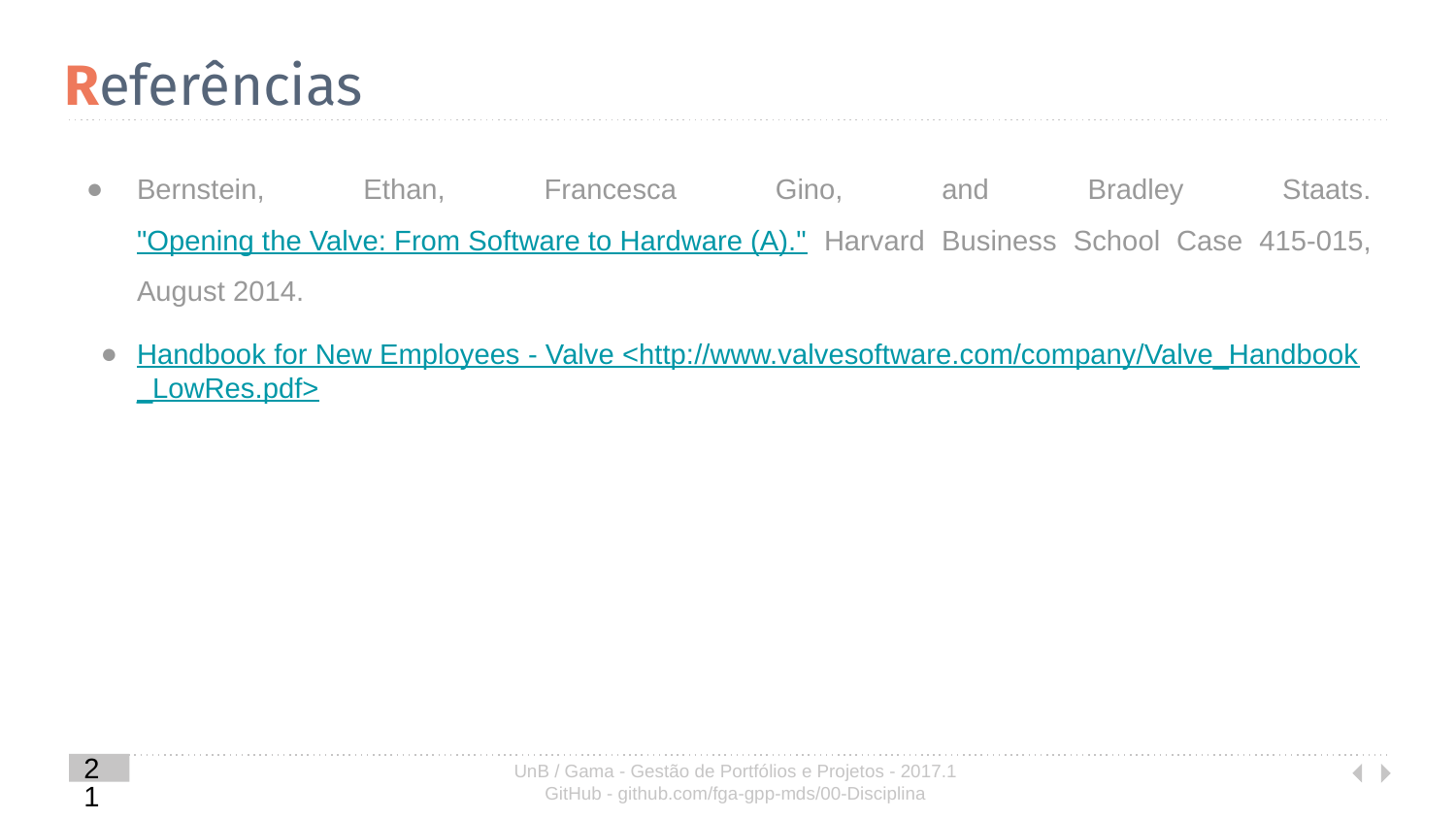

# Referências
Bernstein, Ethan, Francesca Gino, and Bradley Staats. "Opening the Valve: From Software to Hardware (A)." Harvard Business School Case 415-015, August 2014.
Handbook for New Employees - Valve <http://www.valvesoftware.com/company/Valve_Handbook_LowRes.pdf>
21